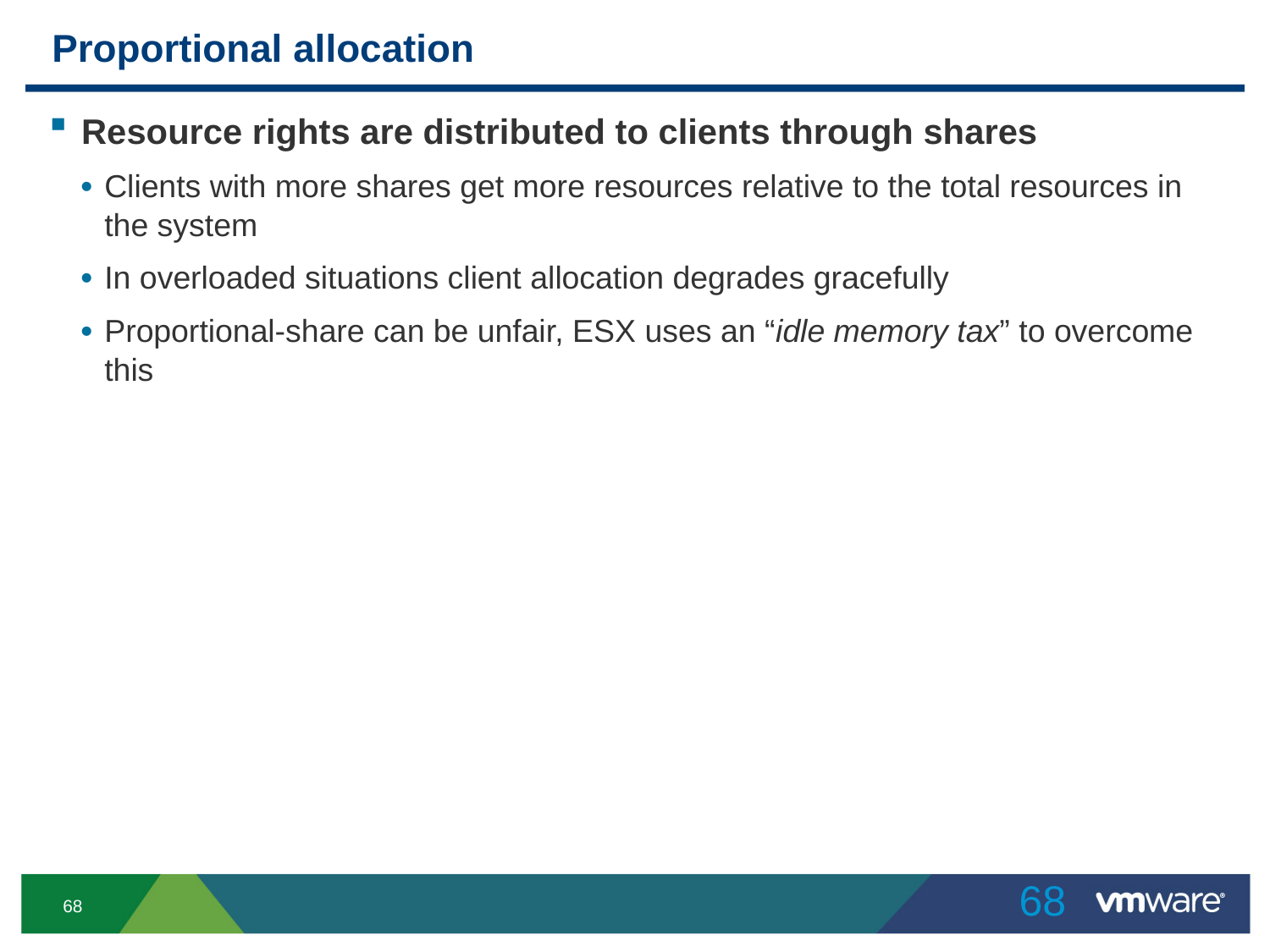

# Proportional allocation
Resource rights are distributed to clients through shares
Clients with more shares get more resources relative to the total resources in the system
In overloaded situations client allocation degrades gracefully
Proportional-share can be unfair, ESX uses an “idle memory tax” to overcome this

68